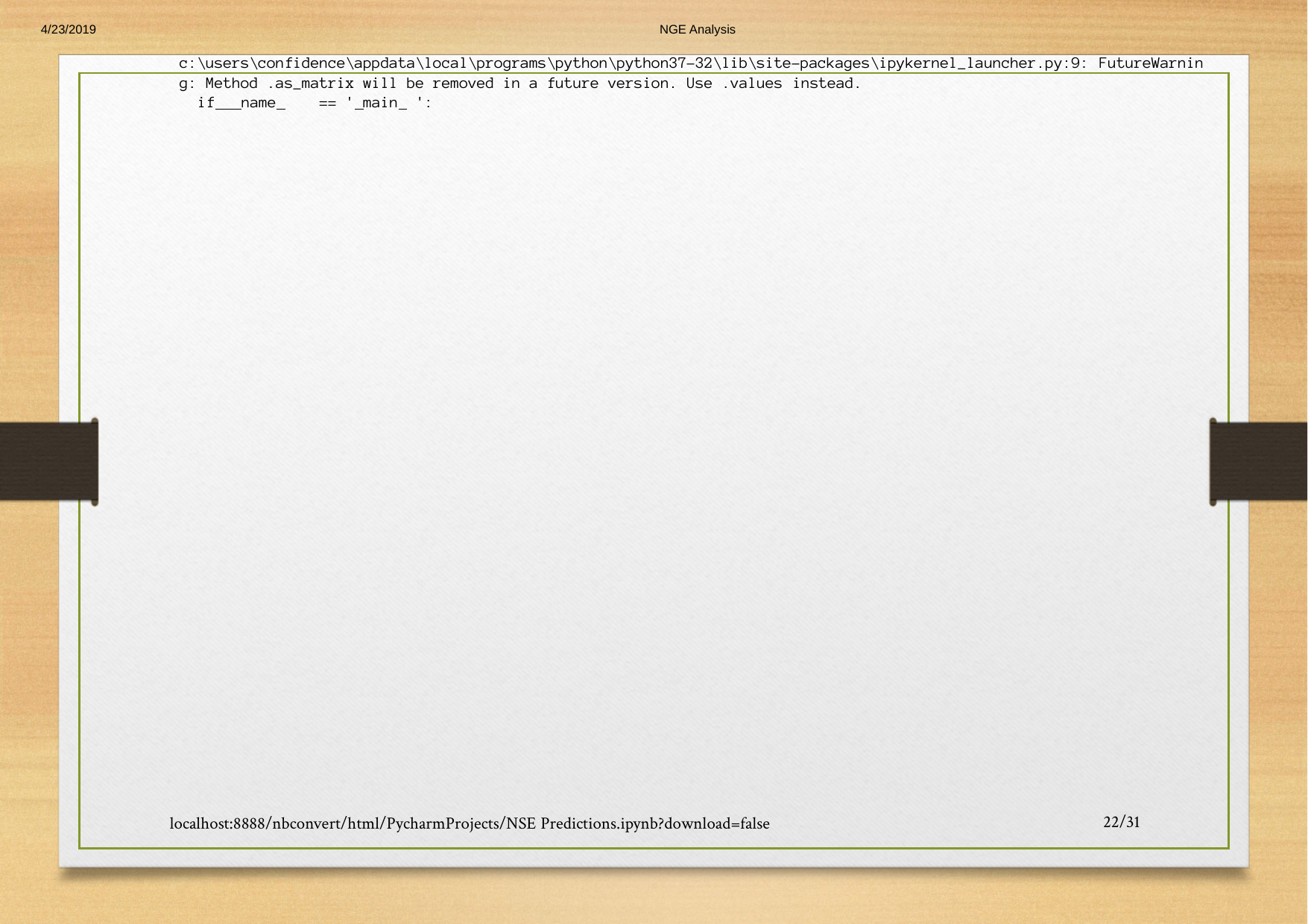

4/23/2019
NGE Analysis
c:\users\confidence\appdata\local\programs\python\python37-32\lib\site-packages\ipykernel_launcher.py:9: FutureWarnin  g: Method .as_matrix will be removed in a future version. Use .values instead.
if   name 	== ' main ':
localhost:8888/nbconvert/html/PycharmProjects/NSE Predictions.ipynb?download=false
22/31